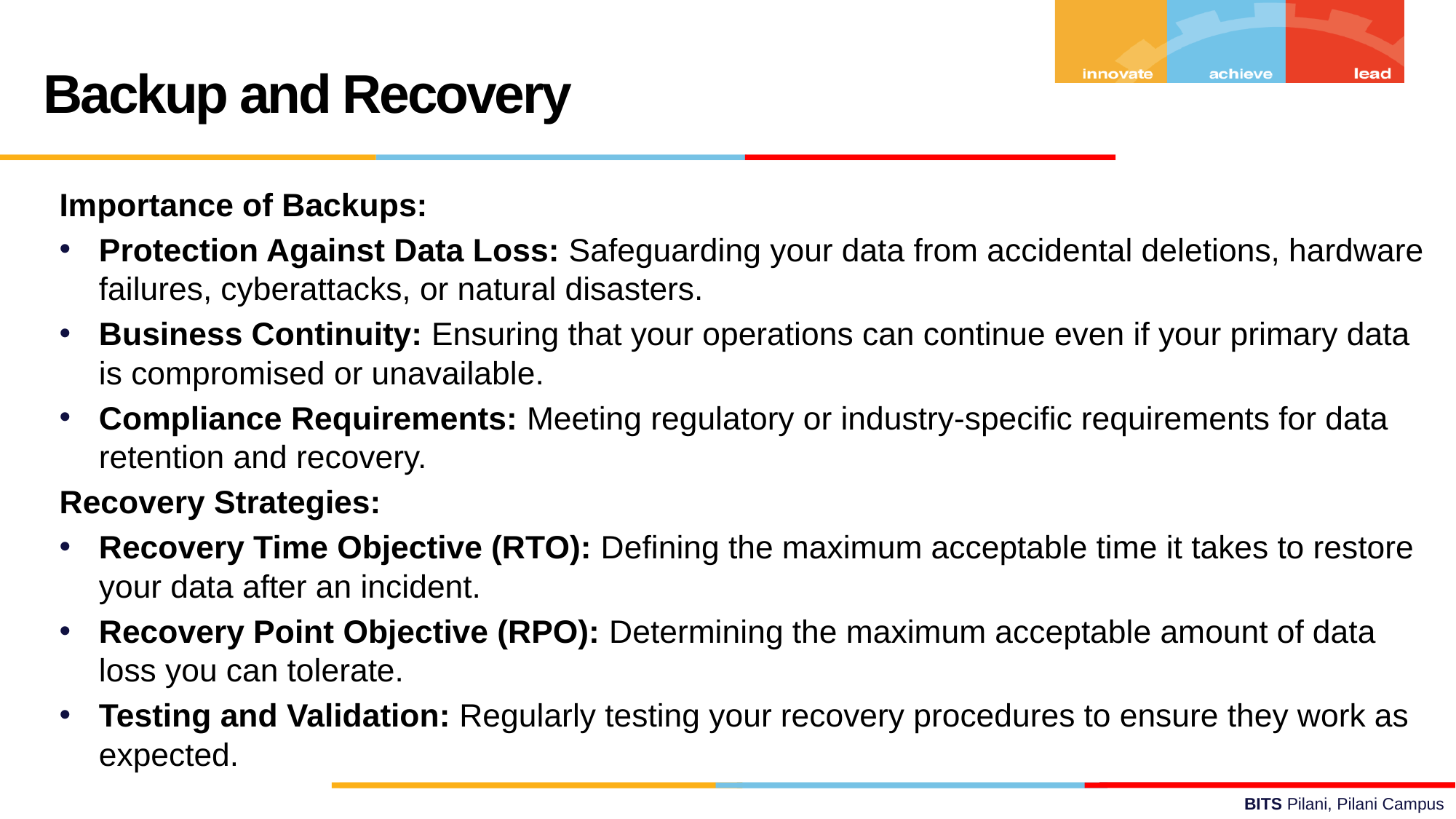

Backup and Recovery
Importance of Backups:
Protection Against Data Loss: Safeguarding your data from accidental deletions, hardware failures, cyberattacks, or natural disasters.
Business Continuity: Ensuring that your operations can continue even if your primary data is compromised or unavailable.
Compliance Requirements: Meeting regulatory or industry-specific requirements for data retention and recovery.
Recovery Strategies:
Recovery Time Objective (RTO): Defining the maximum acceptable time it takes to restore your data after an incident.
Recovery Point Objective (RPO): Determining the maximum acceptable amount of data loss you can tolerate.
Testing and Validation: Regularly testing your recovery procedures to ensure they work as expected.